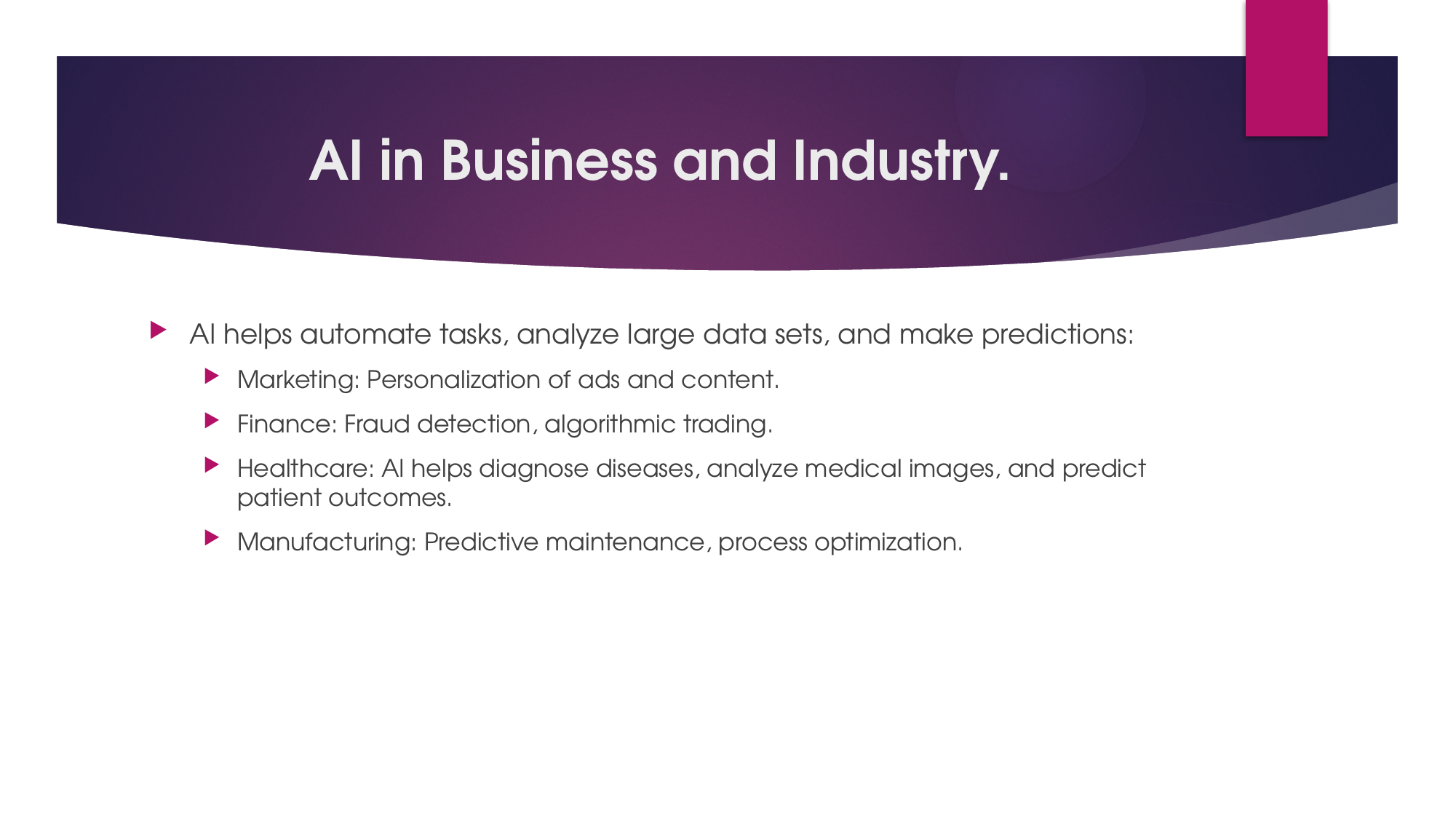

# AI in Business and Industry.
AI helps automate tasks, analyze large data sets, and make predictions:
Marketing: Personalization of ads and content.
Finance: Fraud detection, algorithmic trading.
Healthcare: AI helps diagnose diseases, analyze medical images, and predict patient outcomes.
Manufacturing: Predictive maintenance, process optimization.